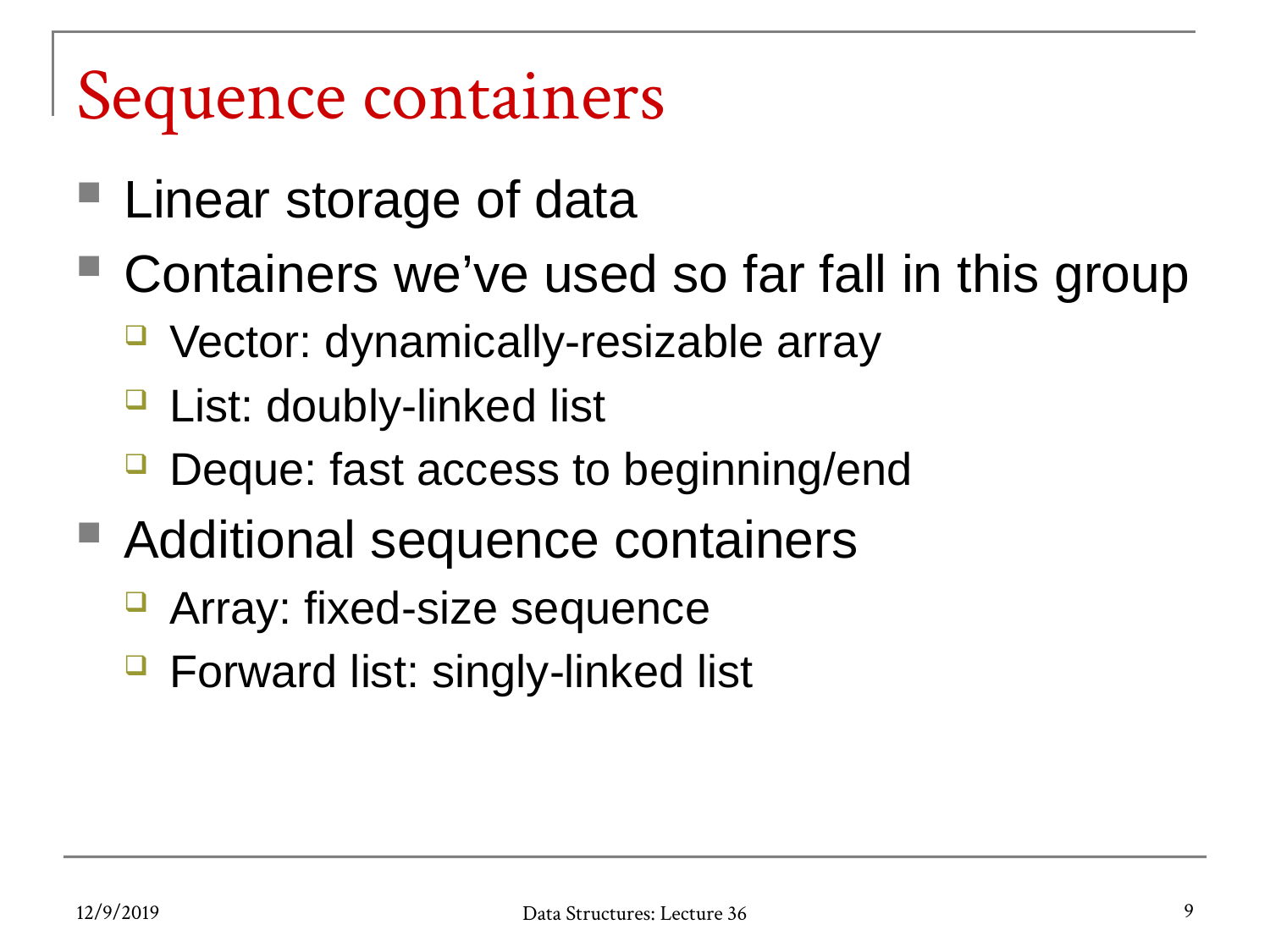

# Sequence containers
Linear storage of data
Containers we’ve used so far fall in this group
Vector: dynamically-resizable array
List: doubly-linked list
Deque: fast access to beginning/end
Additional sequence containers
Array: fixed-size sequence
Forward list: singly-linked list
12/9/2019
9
Data Structures: Lecture 36